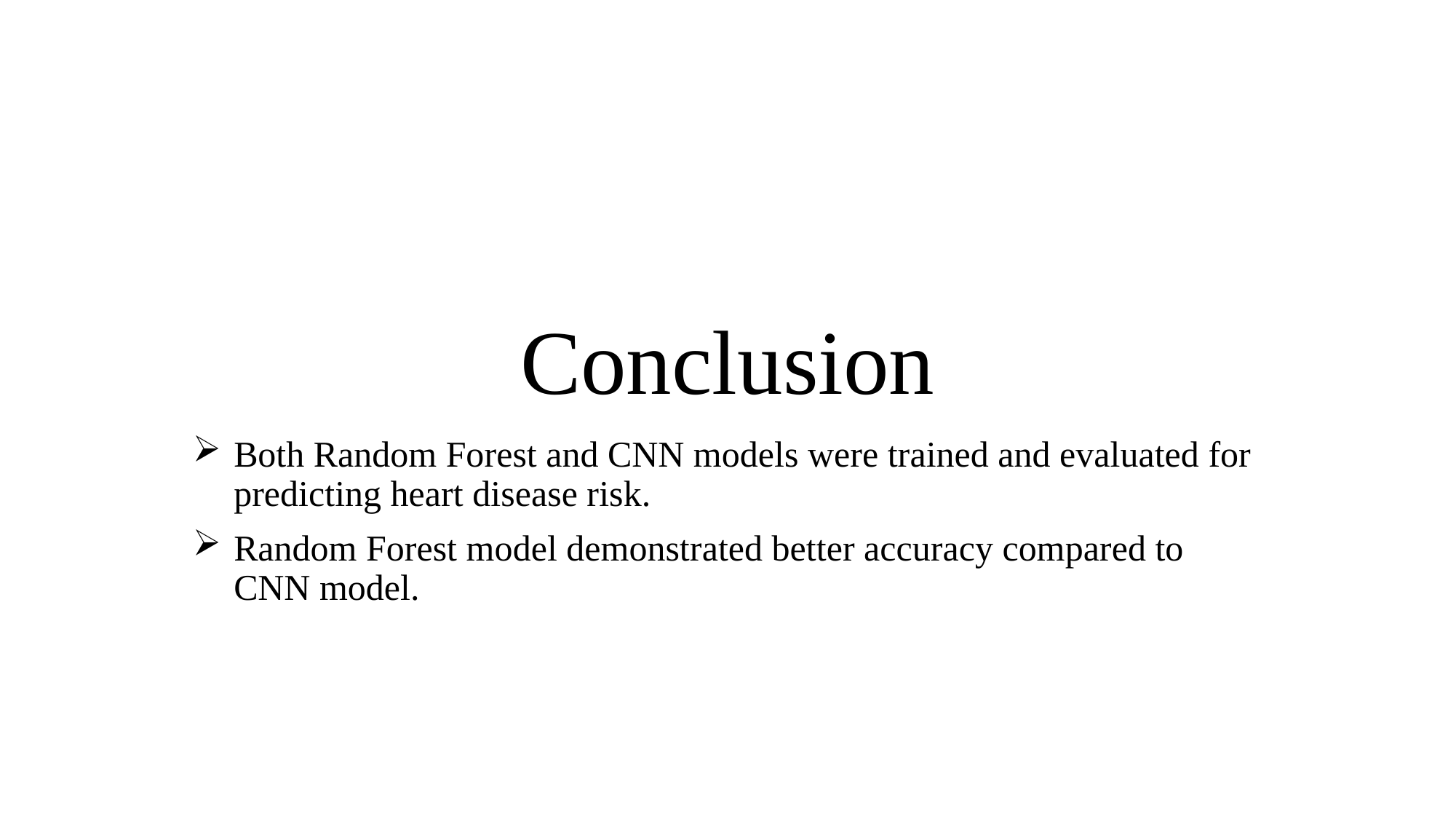

# Conclusion
Both Random Forest and CNN models were trained and evaluated for predicting heart disease risk.
Random Forest model demonstrated better accuracy compared to CNN model.